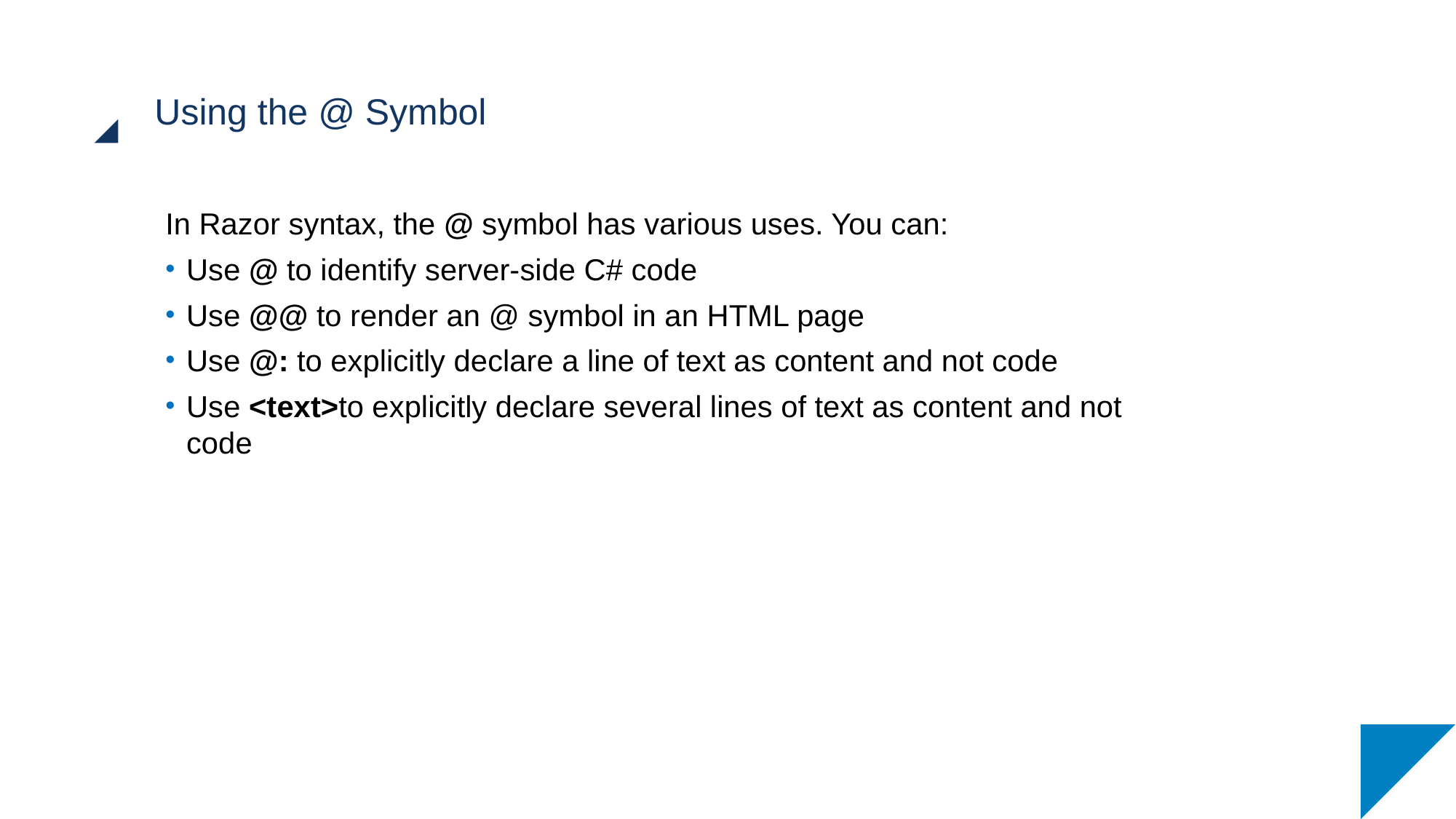

# Using the @ Symbol
In Razor syntax, the @ symbol has various uses. You can:
Use @ to identify server-side C# code
Use @@ to render an @ symbol in an HTML page
Use @: to explicitly declare a line of text as content and not code
Use <text>to explicitly declare several lines of text as content and not code